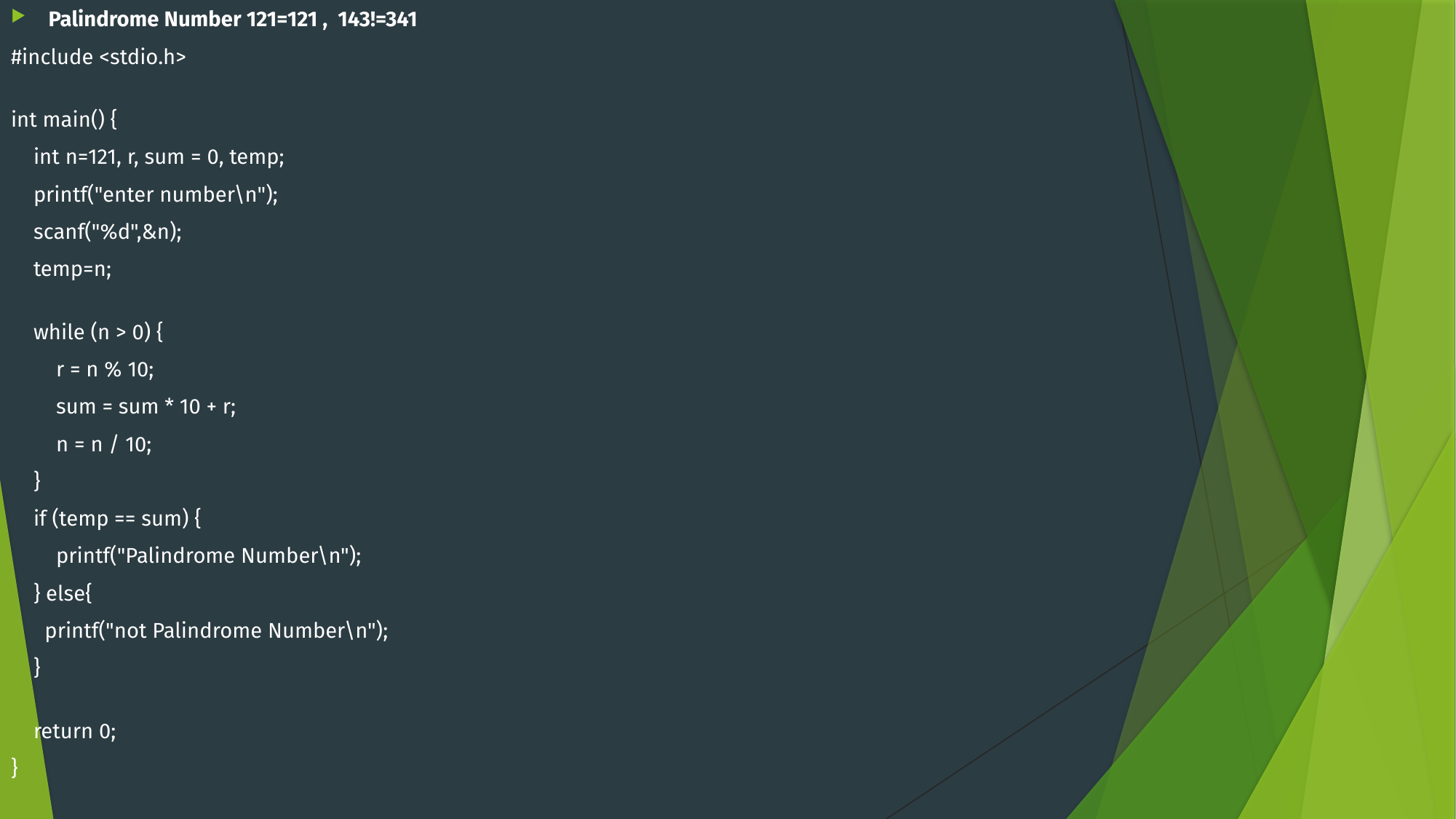

Palindrome Number 121=121 ,  143!=341
#include <stdio.h>
int main() {
    int n=121, r, sum = 0, temp;
    printf("enter number\n");
    scanf("%d",&n);
    temp=n;
    while (n > 0) {
        r = n % 10;
        sum = sum * 10 + r;
        n = n / 10;
    }
    if (temp == sum) {
        printf("Palindrome Number\n");
    } else{
      printf("not Palindrome Number\n");
    }
    return 0;
}